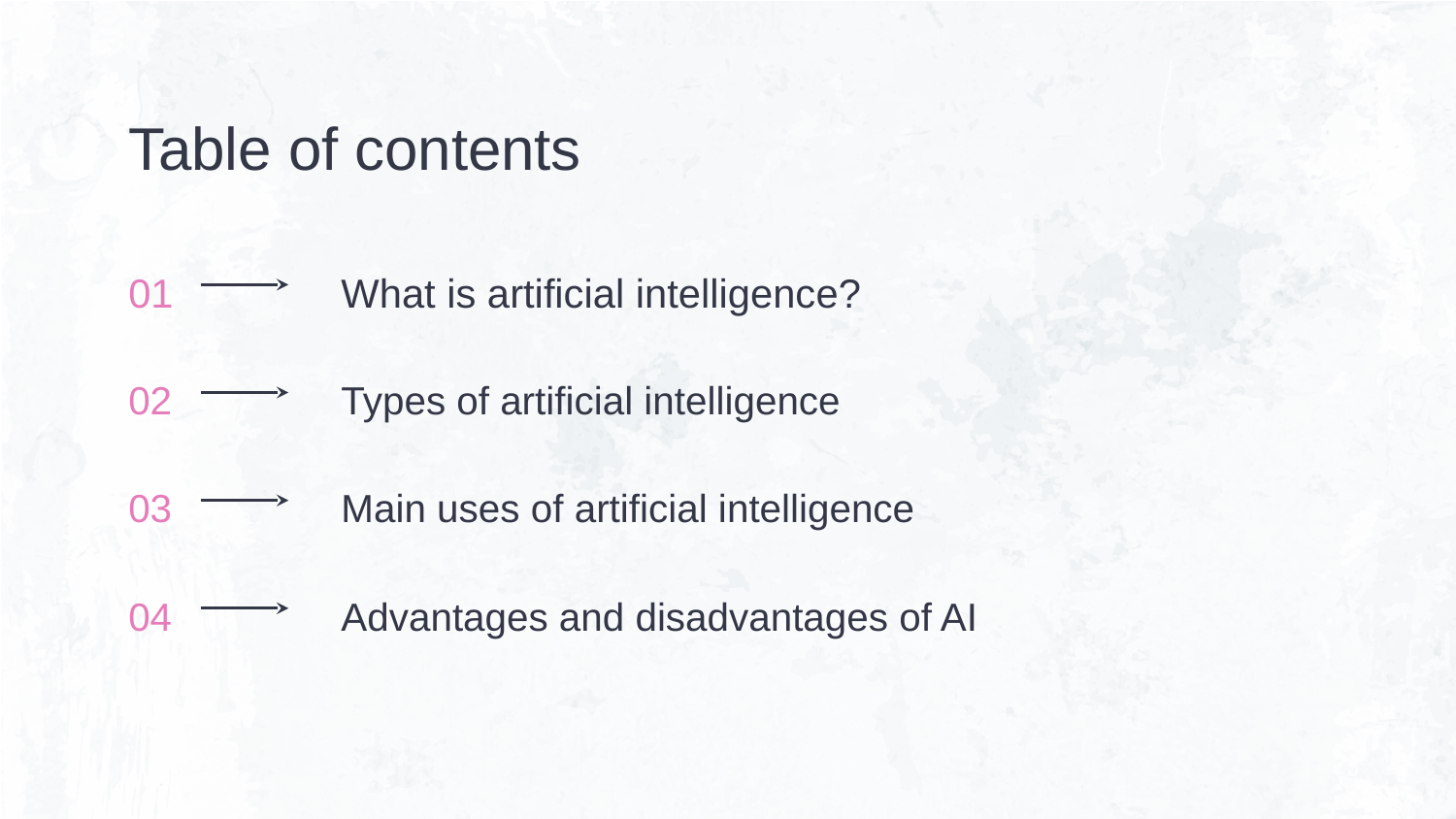

Table of contents
# 01
What is artificial intelligence?

02
Types of artificial intelligence

03
Main uses of artificial intelligence

04
Advantages and disadvantages of AI